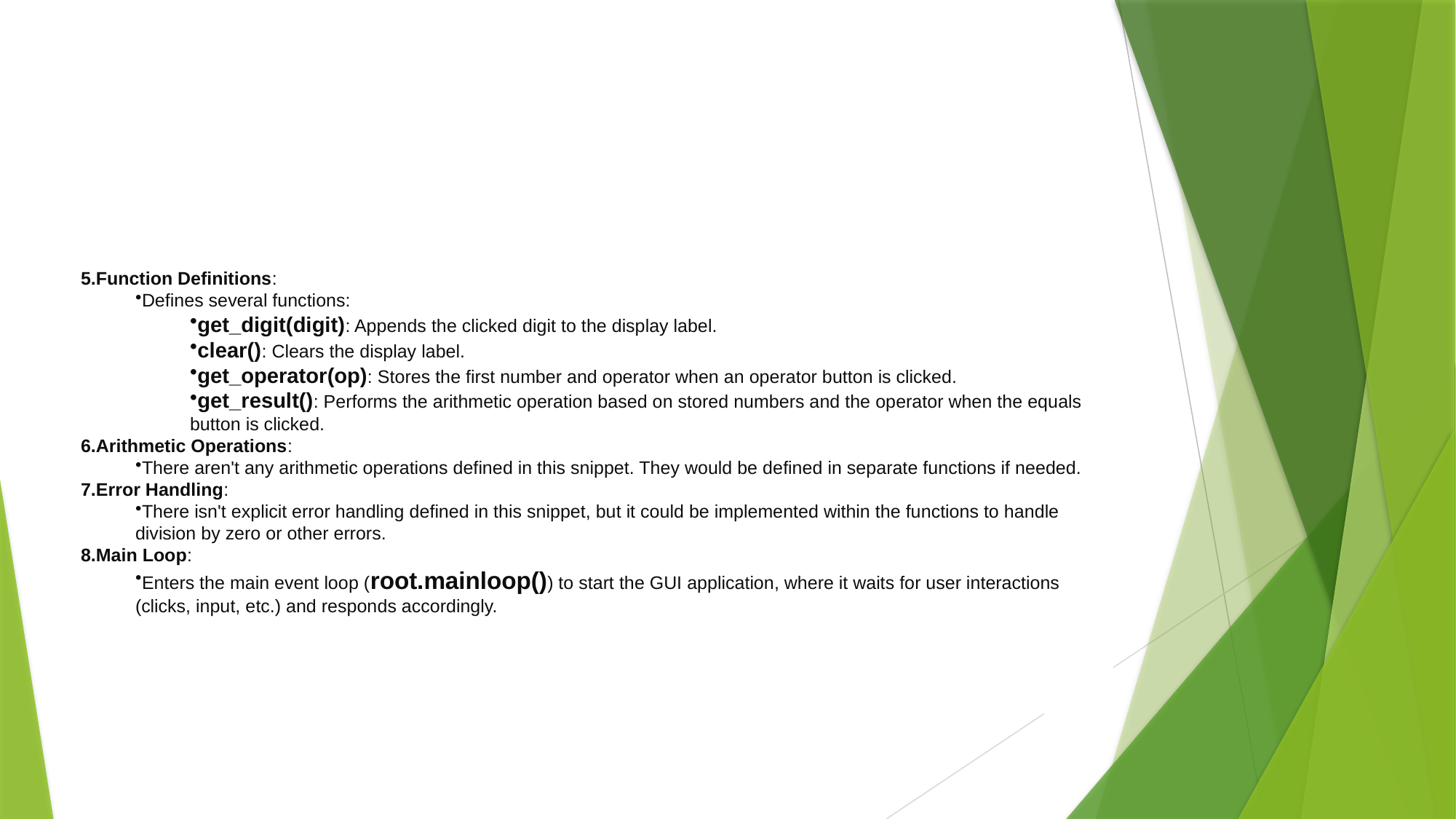

5.Function Definitions:
Defines several functions:
get_digit(digit): Appends the clicked digit to the display label.
clear(): Clears the display label.
get_operator(op): Stores the first number and operator when an operator button is clicked.
get_result(): Performs the arithmetic operation based on stored numbers and the operator when the equals button is clicked.
6.Arithmetic Operations:
There aren't any arithmetic operations defined in this snippet. They would be defined in separate functions if needed.
7.Error Handling:
There isn't explicit error handling defined in this snippet, but it could be implemented within the functions to handle division by zero or other errors.
8.Main Loop:
Enters the main event loop (root.mainloop()) to start the GUI application, where it waits for user interactions (clicks, input, etc.) and responds accordingly.